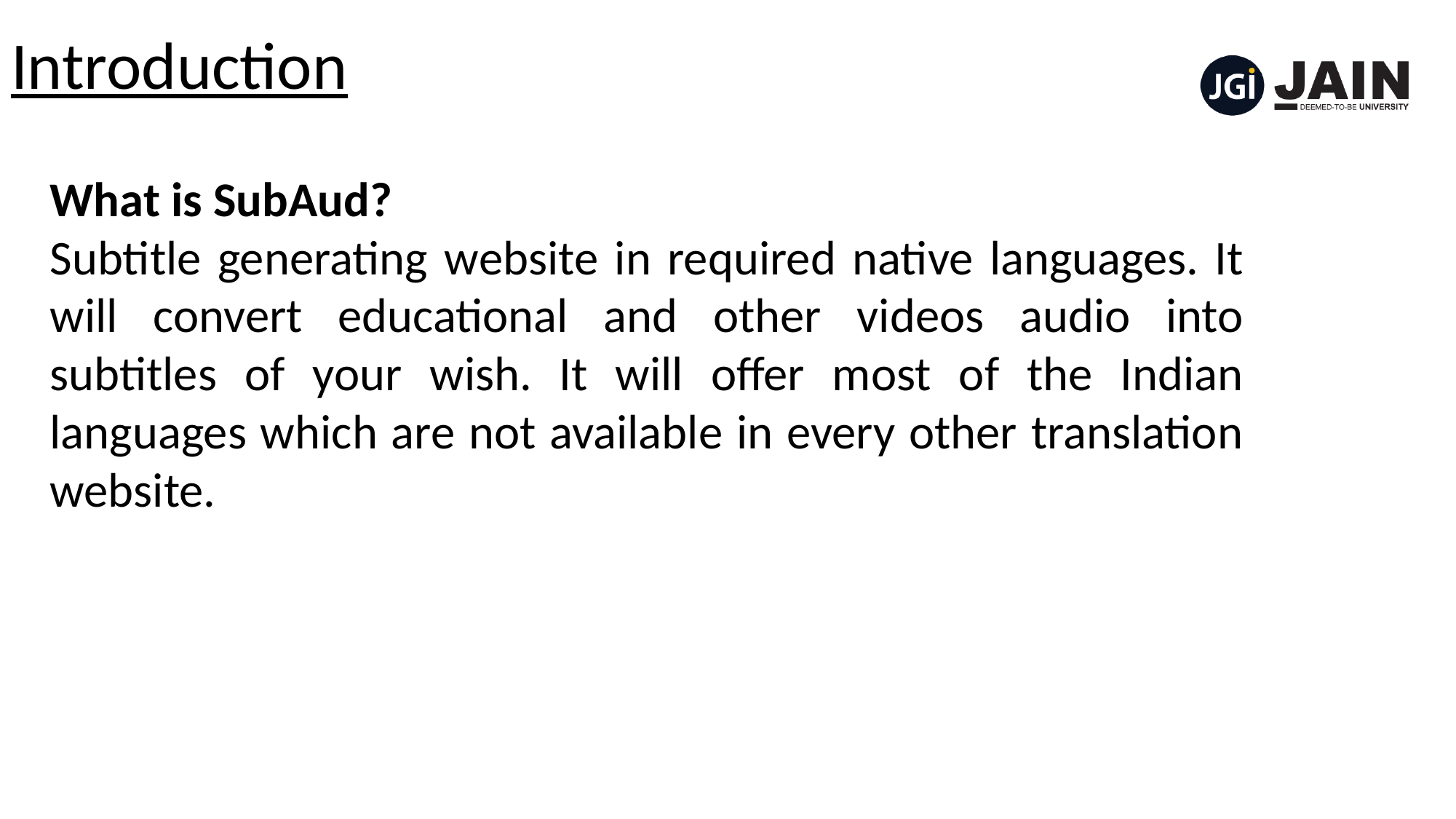

# Introduction
What is SubAud?
Subtitle generating website in required native languages. It will convert educational and other videos audio into subtitles of your wish. It will offer most of the Indian languages which are not available in every other translation website.